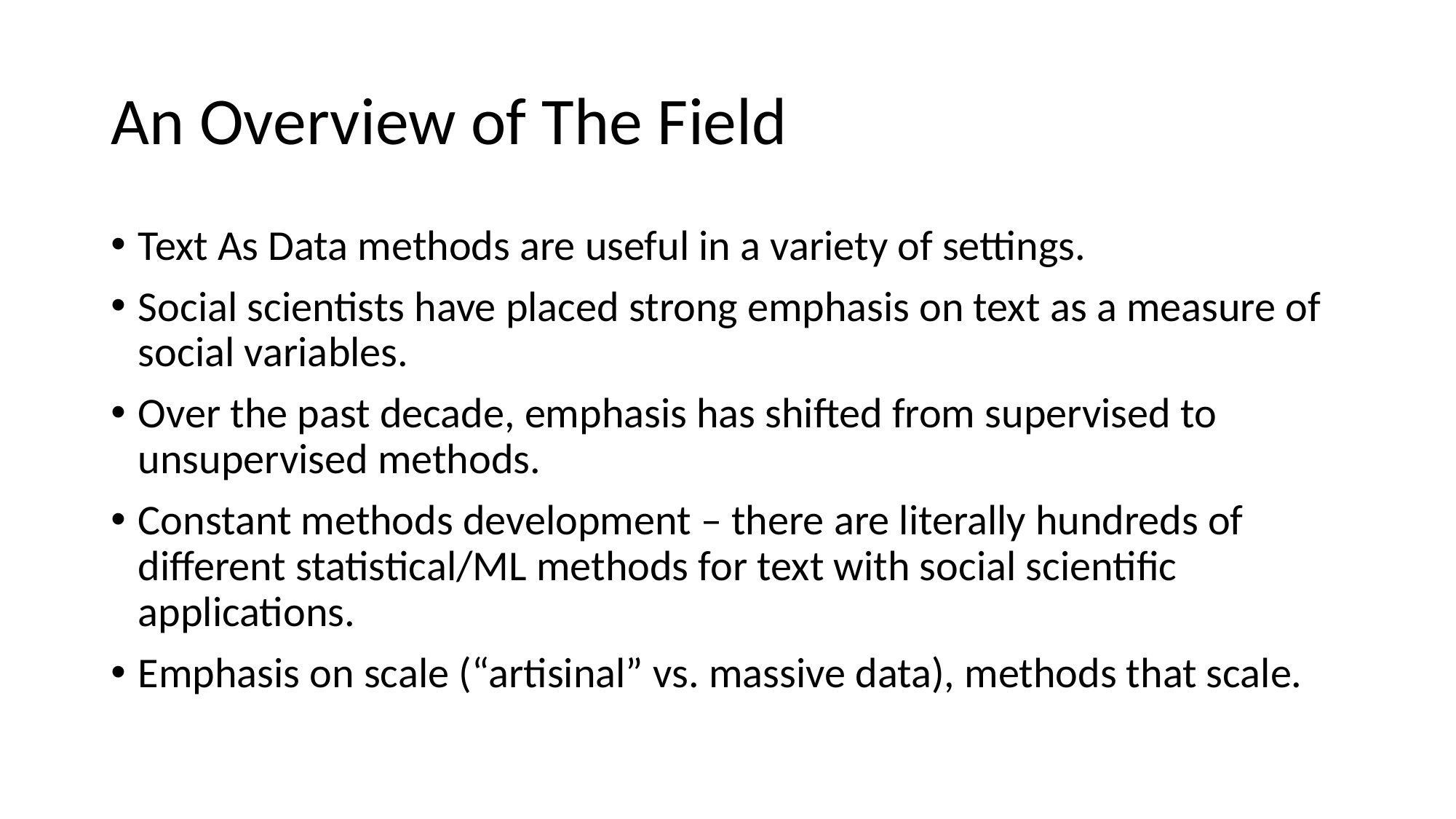

# An Overview of The Field
Text As Data methods are useful in a variety of settings.
Social scientists have placed strong emphasis on text as a measure of social variables.
Over the past decade, emphasis has shifted from supervised to unsupervised methods.
Constant methods development – there are literally hundreds of different statistical/ML methods for text with social scientific applications.
Emphasis on scale (“artisinal” vs. massive data), methods that scale.